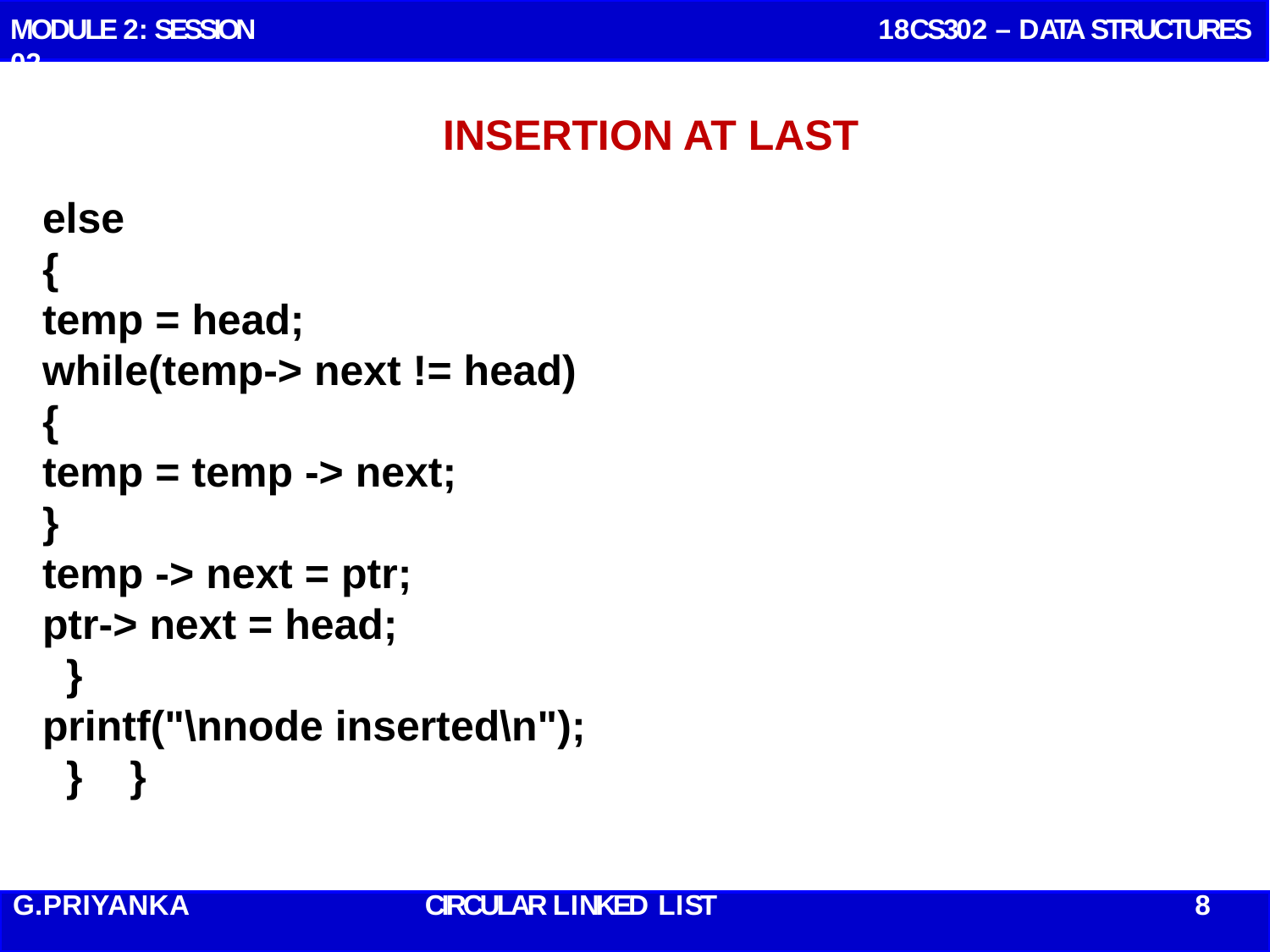

MODULE 2: SESSION 02
                                          18CS302 – DATA  STRUCTURES
# INSERTION AT LAST
else
{
temp = head;
while(temp-> next != head)
{
temp = temp -> next;
}
temp -> next = ptr;
ptr-> next = head;
  }
printf("\nnode inserted\n");
  }    }
G.PRIYANKA

    CIRCULAR  L I NKED   L I ST                                                                                                             8